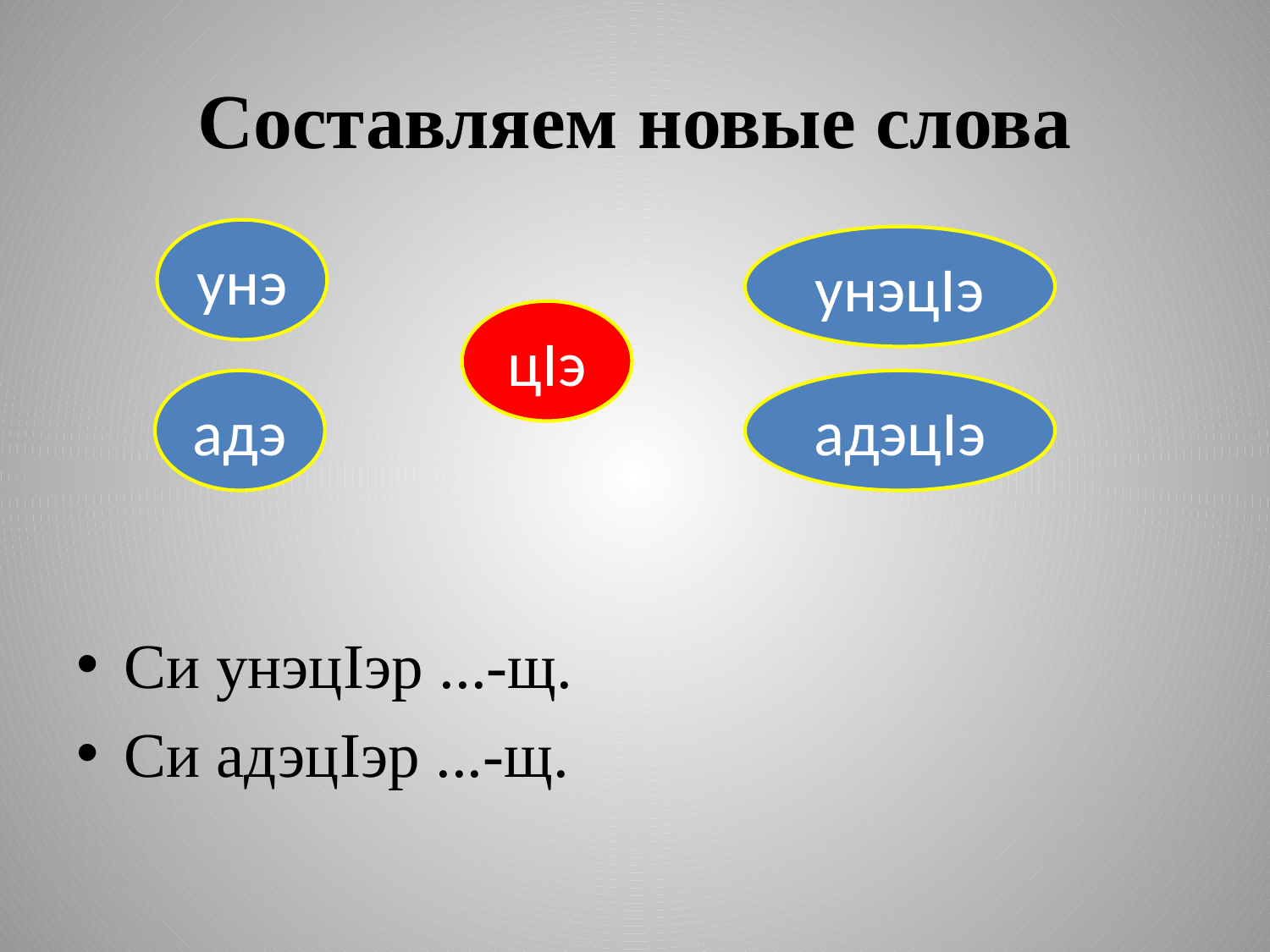

# Составляем новые слова
унэ

Си унэцIэр ...-щ.
Си адэцIэр ...-щ.
унэцIэ
цIэ
адэ
адэцIэ